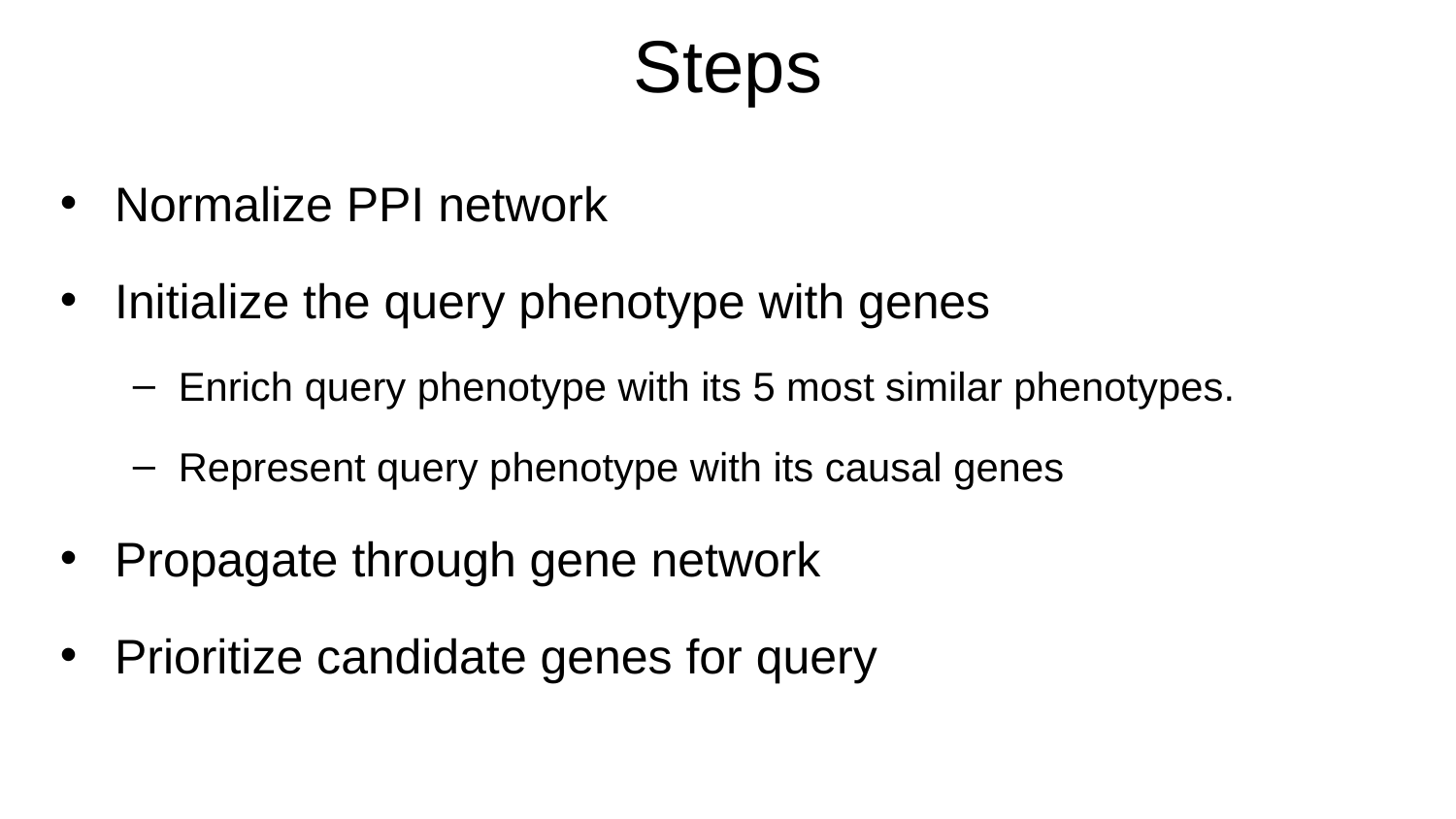

# Steps
Normalize PPI network
Initialize the query phenotype with genes
Enrich query phenotype with its 5 most similar phenotypes.
Represent query phenotype with its causal genes
Propagate through gene network
Prioritize candidate genes for query